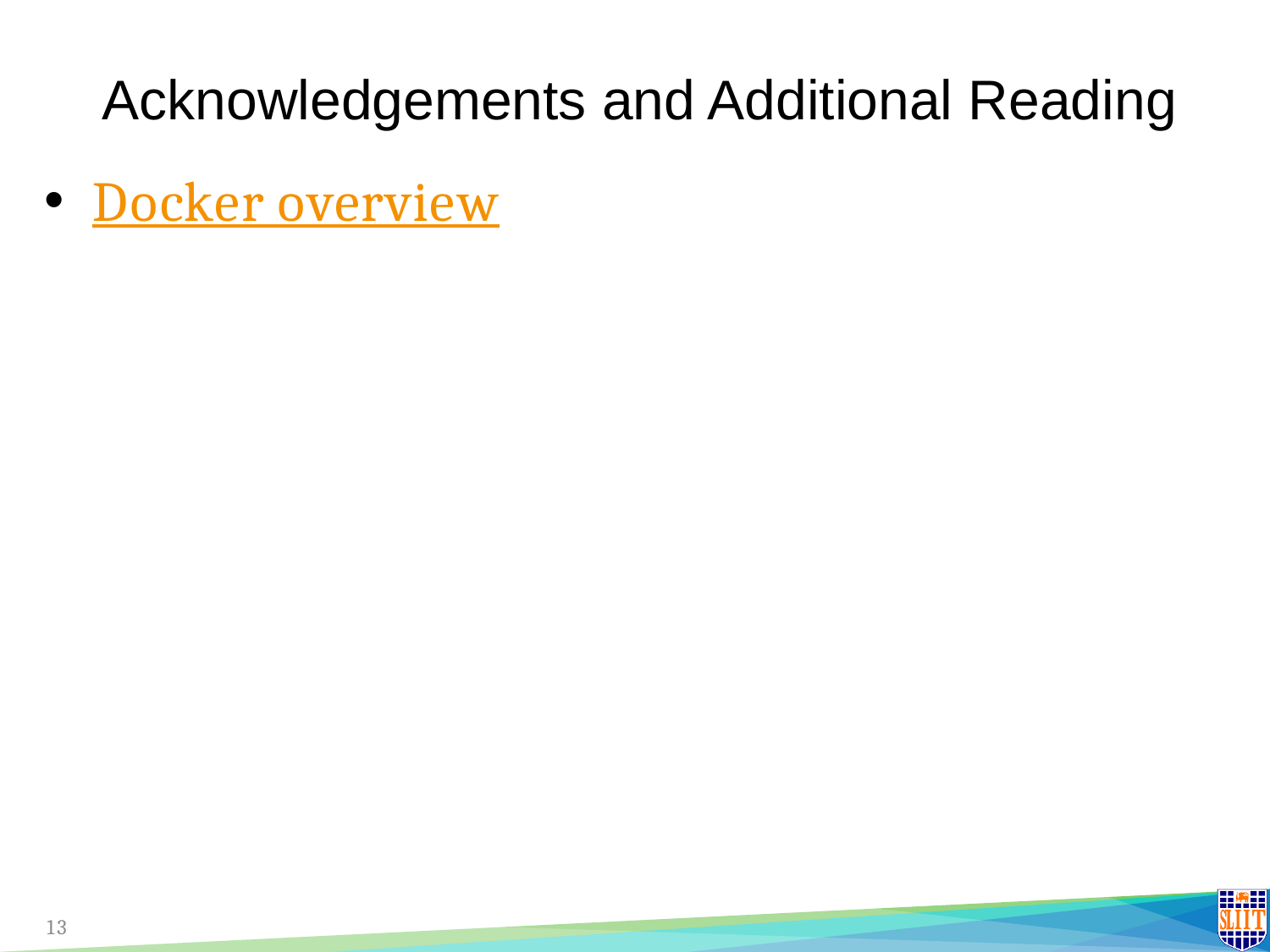

# Acknowledgements and Additional Reading
Docker overview
13